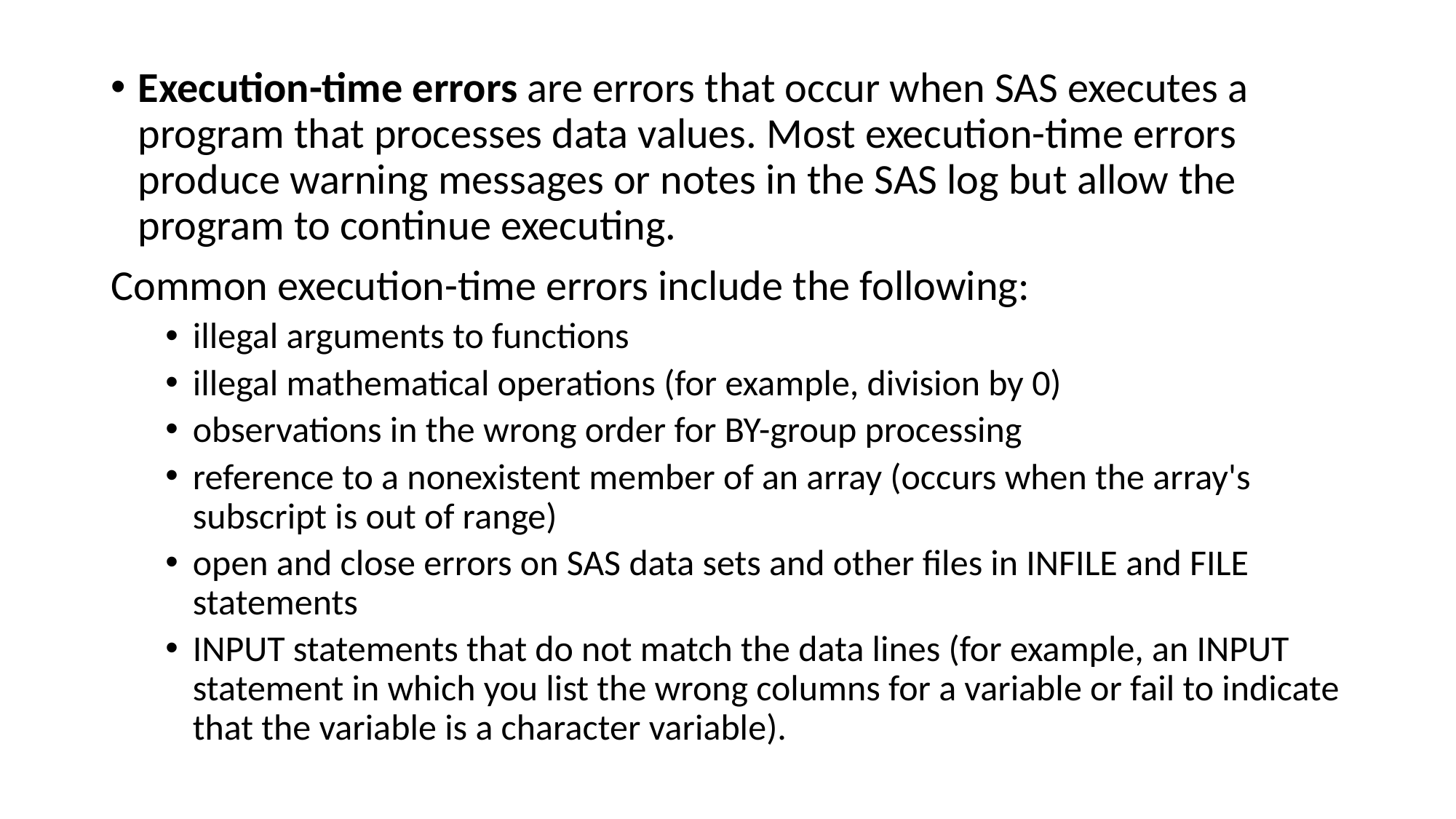

Execution-time errors are errors that occur when SAS executes a program that processes data values. Most execution-time errors produce warning messages or notes in the SAS log but allow the program to continue executing.
Common execution-time errors include the following:
illegal arguments to functions
illegal mathematical operations (for example, division by 0)
observations in the wrong order for BY-group processing
reference to a nonexistent member of an array (occurs when the array's subscript is out of range)
open and close errors on SAS data sets and other files in INFILE and FILE statements
INPUT statements that do not match the data lines (for example, an INPUT statement in which you list the wrong columns for a variable or fail to indicate that the variable is a character variable).